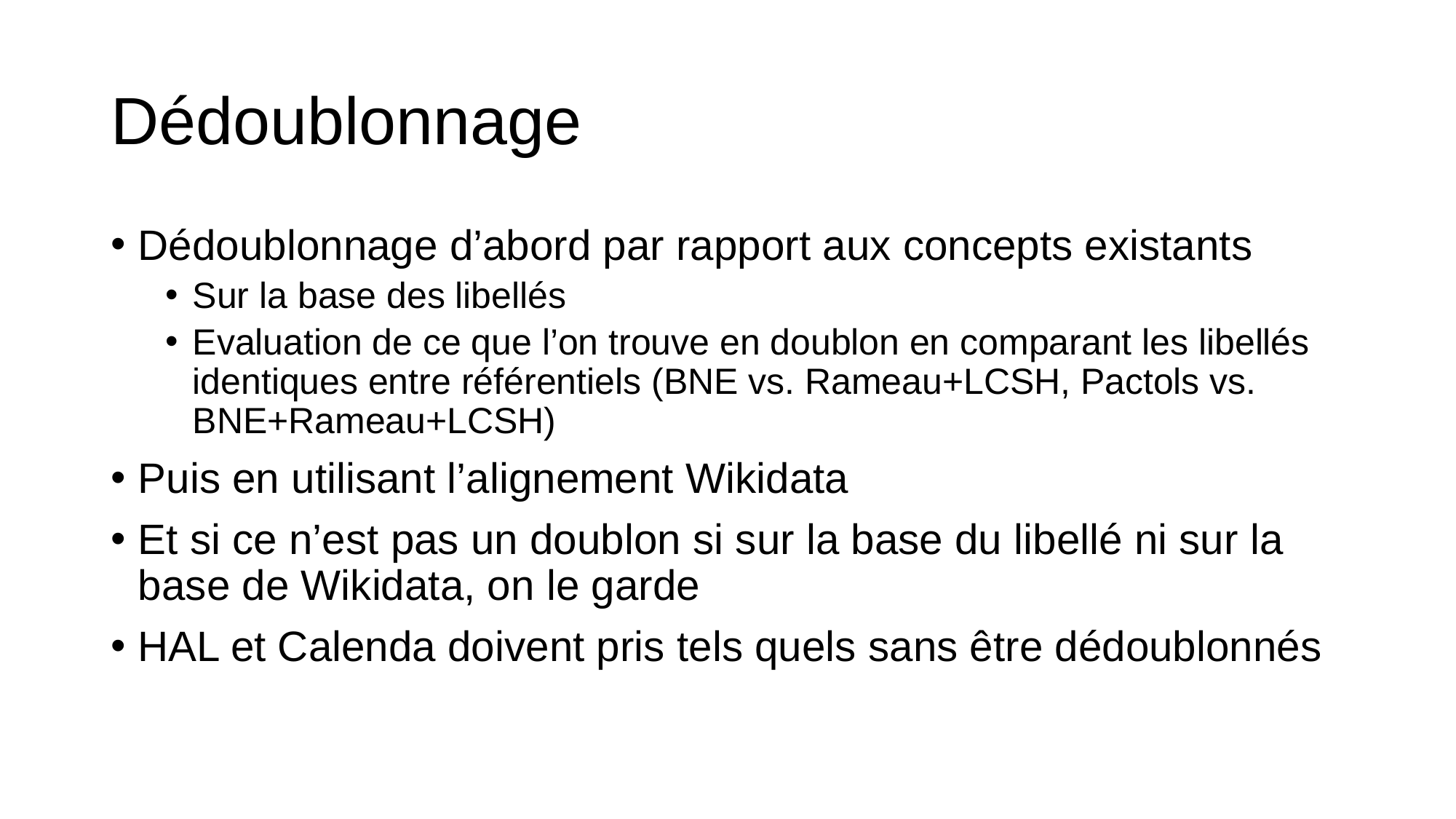

# Dédoublonnage
Dédoublonnage d’abord par rapport aux concepts existants
Sur la base des libellés
Evaluation de ce que l’on trouve en doublon en comparant les libellés identiques entre référentiels (BNE vs. Rameau+LCSH, Pactols vs. BNE+Rameau+LCSH)
Puis en utilisant l’alignement Wikidata
Et si ce n’est pas un doublon si sur la base du libellé ni sur la base de Wikidata, on le garde
HAL et Calenda doivent pris tels quels sans être dédoublonnés